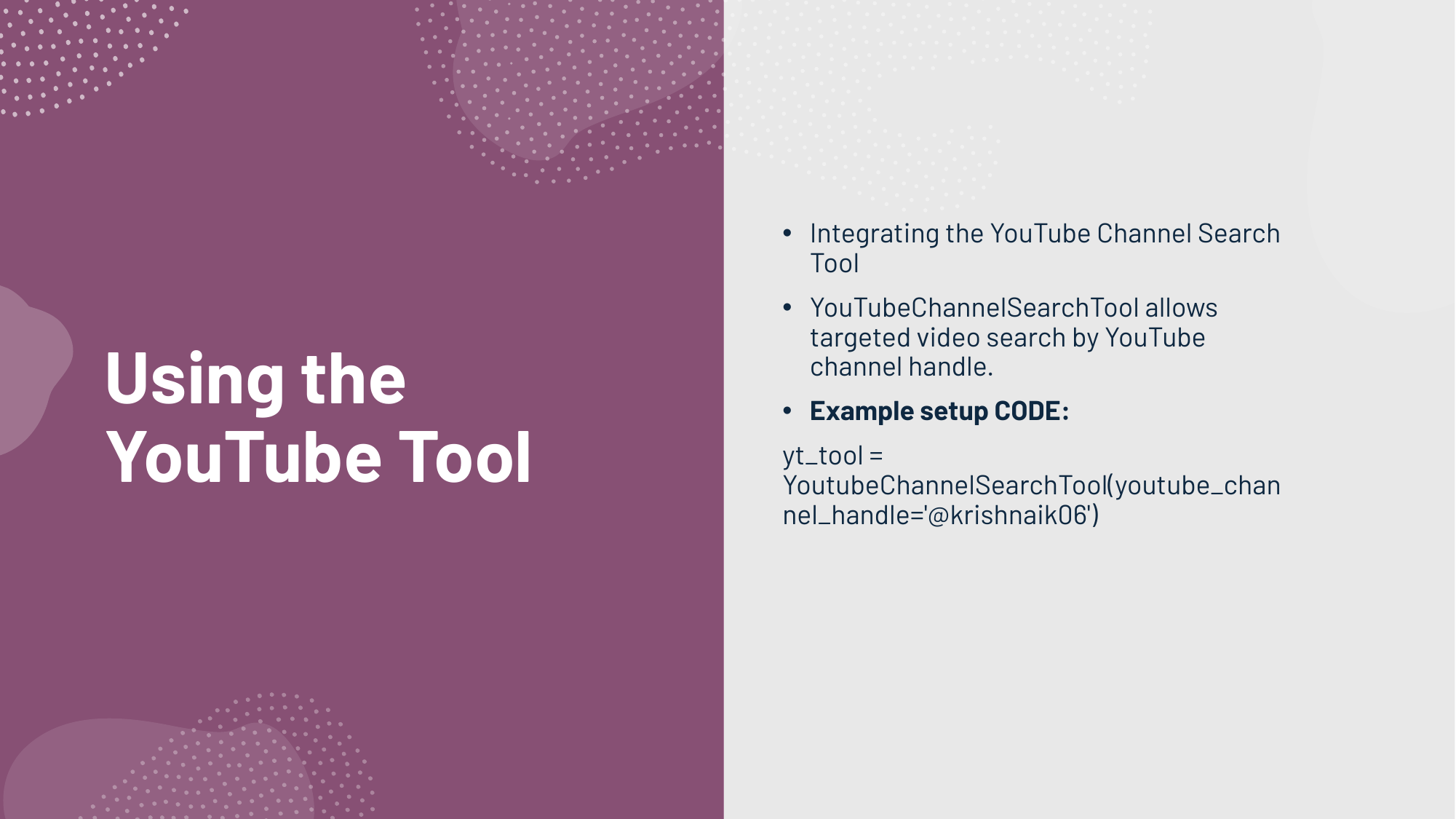

Integrating the YouTube Channel Search Tool
YouTubeChannelSearchTool allows targeted video search by YouTube channel handle.
Example setup CODE:
yt_tool = YoutubeChannelSearchTool(youtube_channel_handle='@krishnaik06')

# Using the YouTube Tool